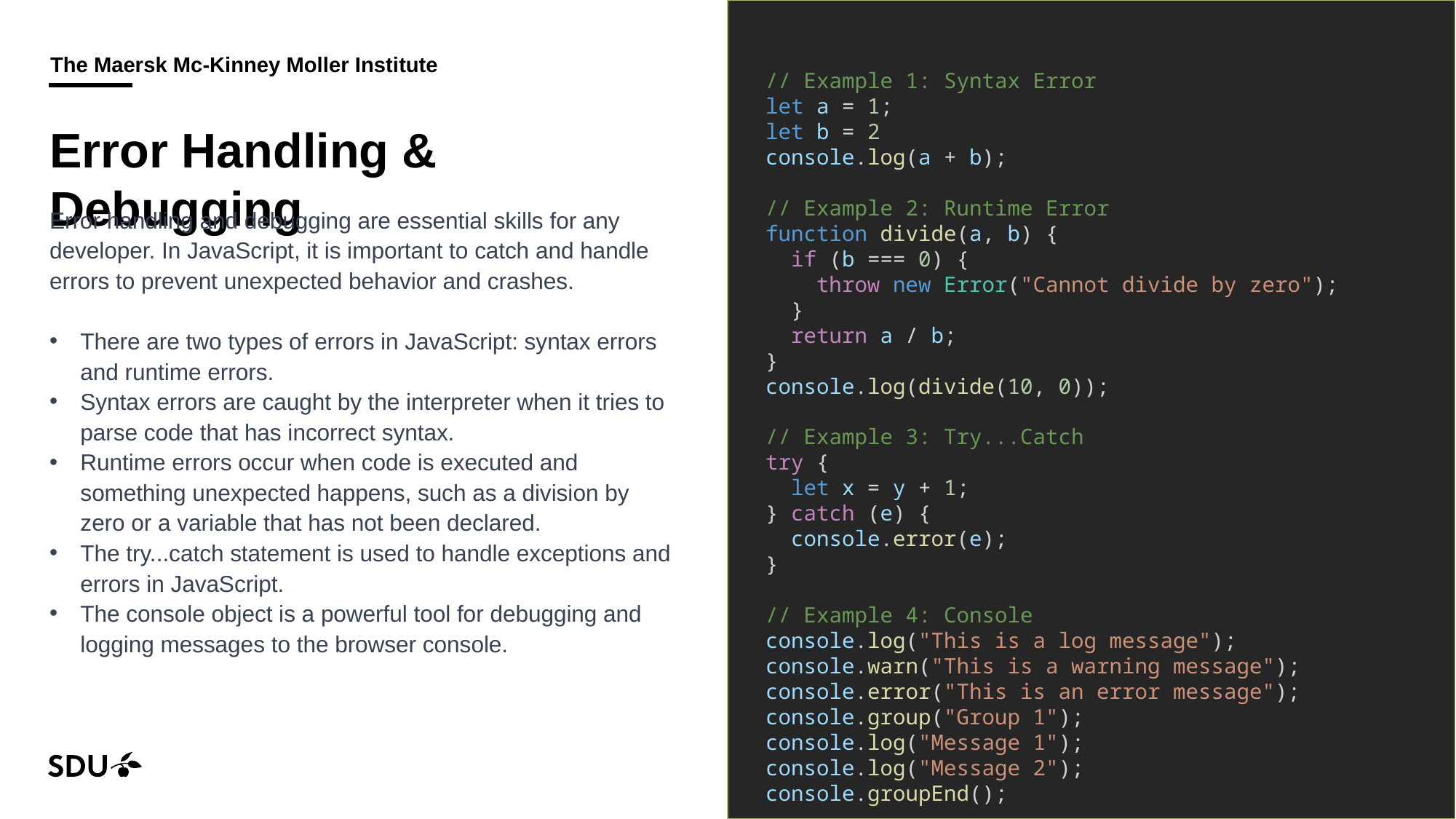

// Example 1: Syntax Error
let a = 1;
let b = 2
console.log(a + b);
// Example 2: Runtime Error
function divide(a, b) {
  if (b === 0) {
    throw new Error("Cannot divide by zero");
  }
  return a / b;
}
console.log(divide(10, 0));
// Example 3: Try...Catch
try {
  let x = y + 1;
} catch (e) {
  console.error(e);
}
// Example 4: Console
console.log("This is a log message");
console.warn("This is a warning message");
console.error("This is an error message");
console.group("Group 1");
console.log("Message 1");
console.log("Message 2");
console.groupEnd();
# Error Handling & Debugging
Error handling and debugging are essential skills for any developer. In JavaScript, it is important to catch and handle errors to prevent unexpected behavior and crashes.

There are two types of errors in JavaScript: syntax errors and runtime errors.
Syntax errors are caught by the interpreter when it tries to parse code that has incorrect syntax.
Runtime errors occur when code is executed and something unexpected happens, such as a division by zero or a variable that has not been declared.
The try...catch statement is used to handle exceptions and errors in JavaScript.
The console object is a powerful tool for debugging and logging messages to the browser console.
13/09/2024
18